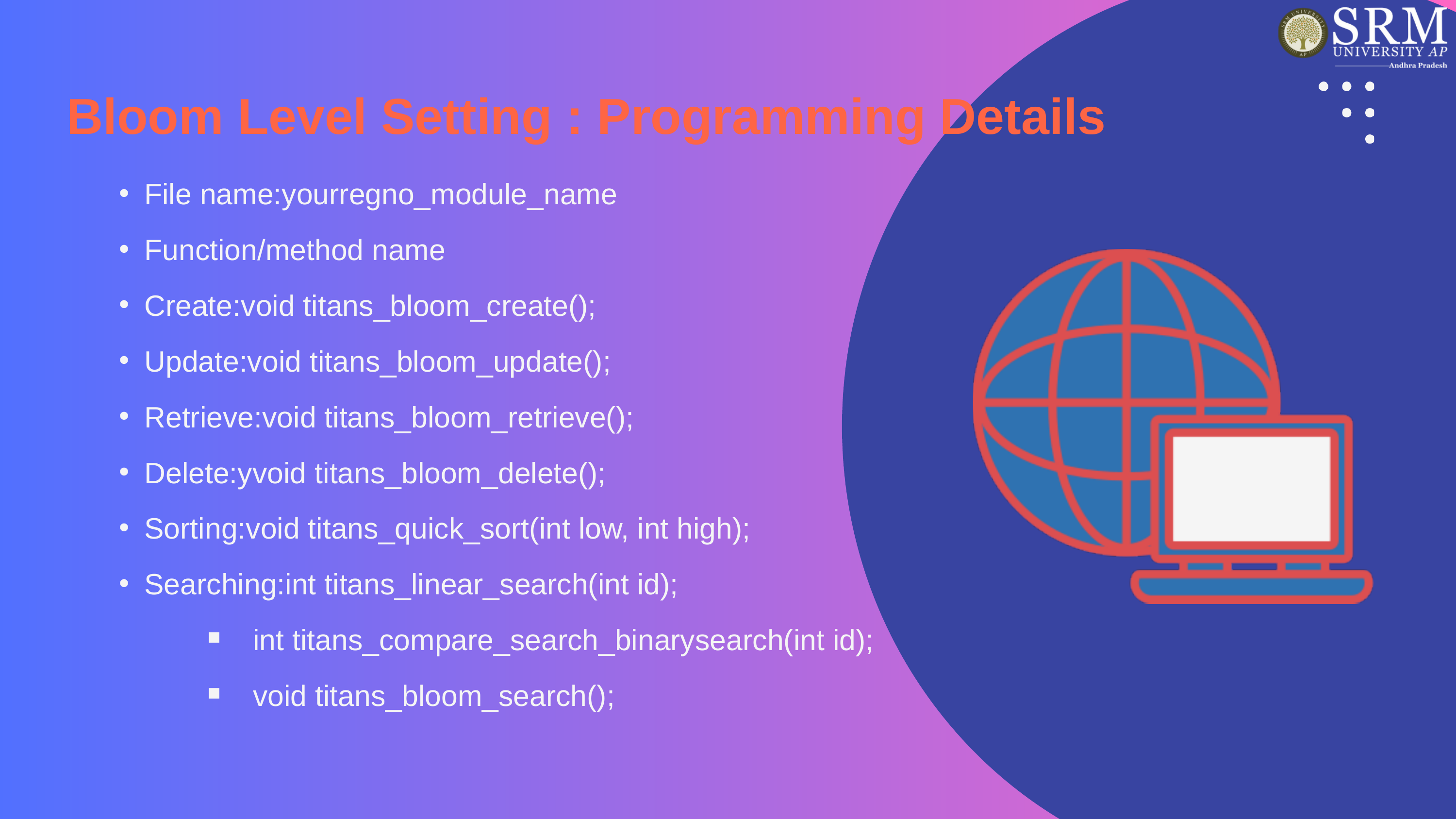

Bloom Level Setting : Programming Details

File name:yourregno_module_name
Function/method name
Create:void titans_bloom_create();
Update:void titans_bloom_update();
Retrieve:void titans_bloom_retrieve();
Delete:yvoid titans_bloom_delete();
Sorting:void titans_quick_sort(int low, int high);
Searching:int titans_linear_search(int id);
 int titans_compare_search_binarysearch(int id);
 void titans_bloom_search();